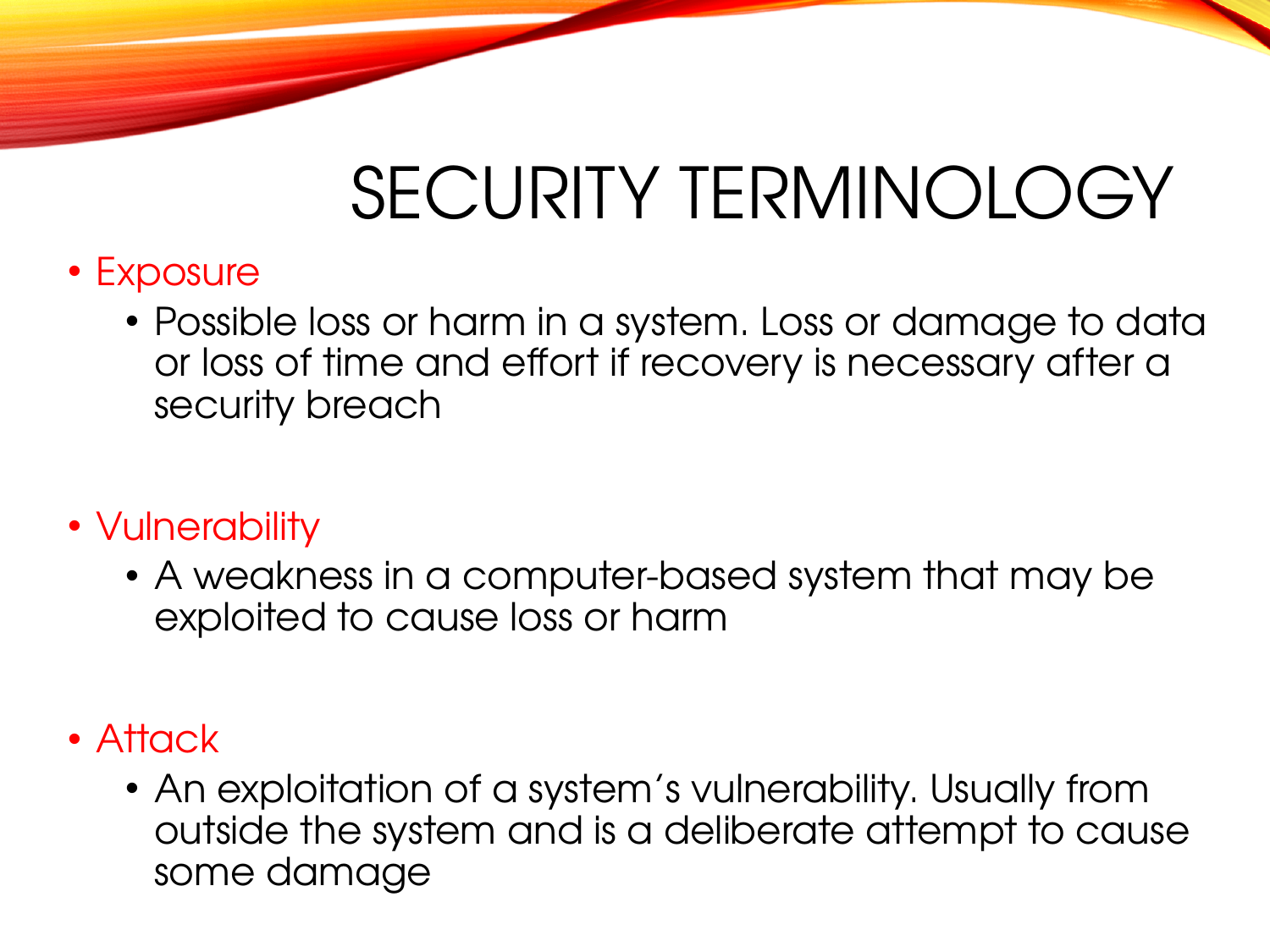

# Security terminology
Exposure
Possible loss or harm in a system. Loss or damage to data or loss of time and effort if recovery is necessary after a security breach

Vulnerability
A weakness in a computer-based system that may be exploited to cause loss or harm

Attack
An exploitation of a system’s vulnerability. Usually from outside the system and is a deliberate attempt to cause some damage